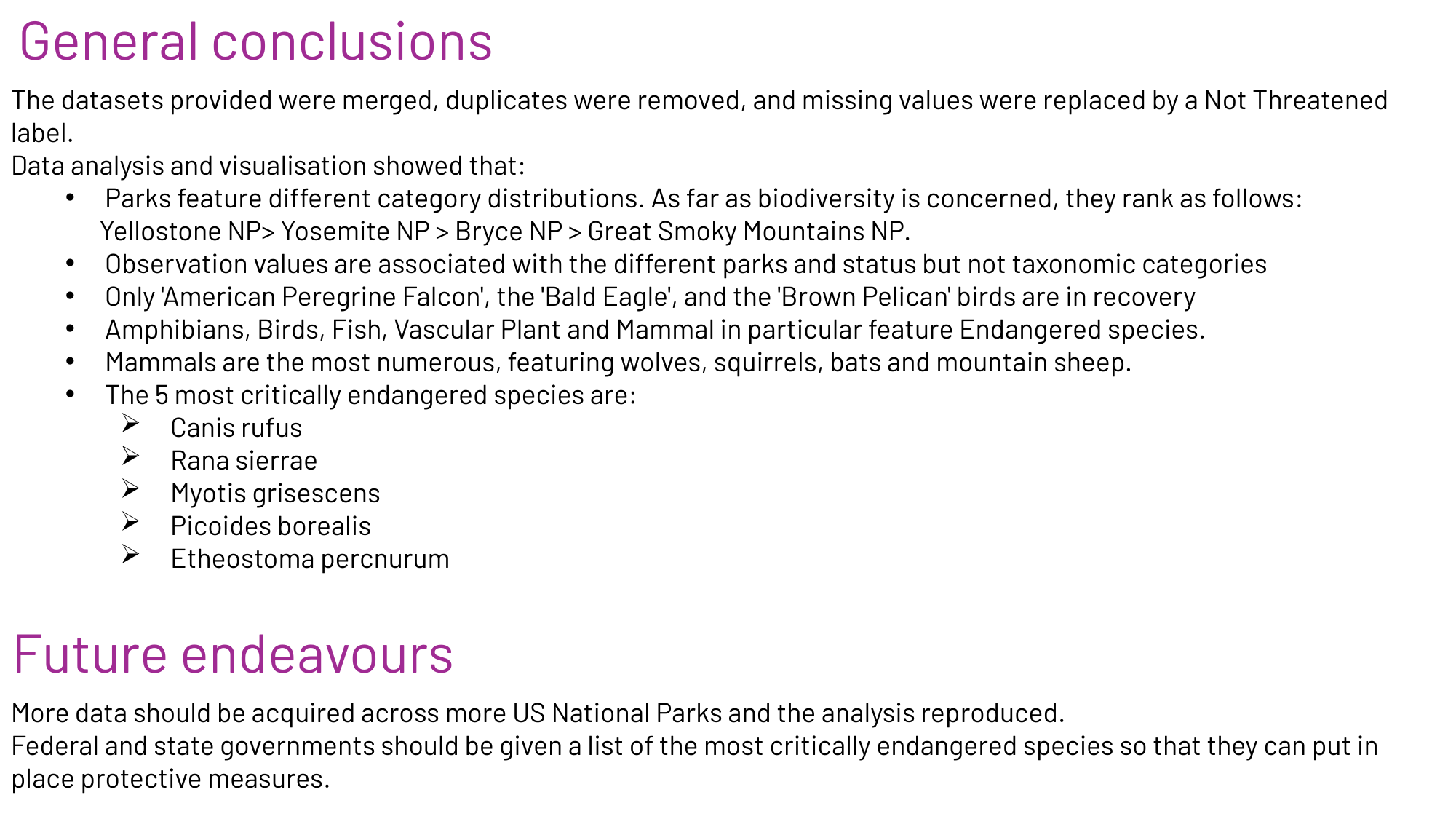

General conclusions
The datasets provided were merged, duplicates were removed, and missing values were replaced by a Not Threatened label.
Data analysis and visualisation showed that:
 Parks feature different category distributions. As far as biodiversity is concerned, they rank as follows: Yellostone NP> Yosemite NP > Bryce NP > Great Smoky Mountains NP.
 Observation values are associated with the different parks and status but not taxonomic categories
 Only 'American Peregrine Falcon', the 'Bald Eagle', and the 'Brown Pelican' birds are in recovery
 Amphibians, Birds, Fish, Vascular Plant and Mammal in particular feature Endangered species.
 Mammals are the most numerous, featuring wolves, squirrels, bats and mountain sheep.
 The 5 most critically endangered species are:
   Canis rufus
   Rana sierrae
   Myotis grisescens
   Picoides borealis
   Etheostoma percnurum
Future endeavours
More data should be acquired across more US National Parks and the analysis reproduced.
Federal and state governments should be given a list of the most critically endangered species so that they can put in place protective measures.